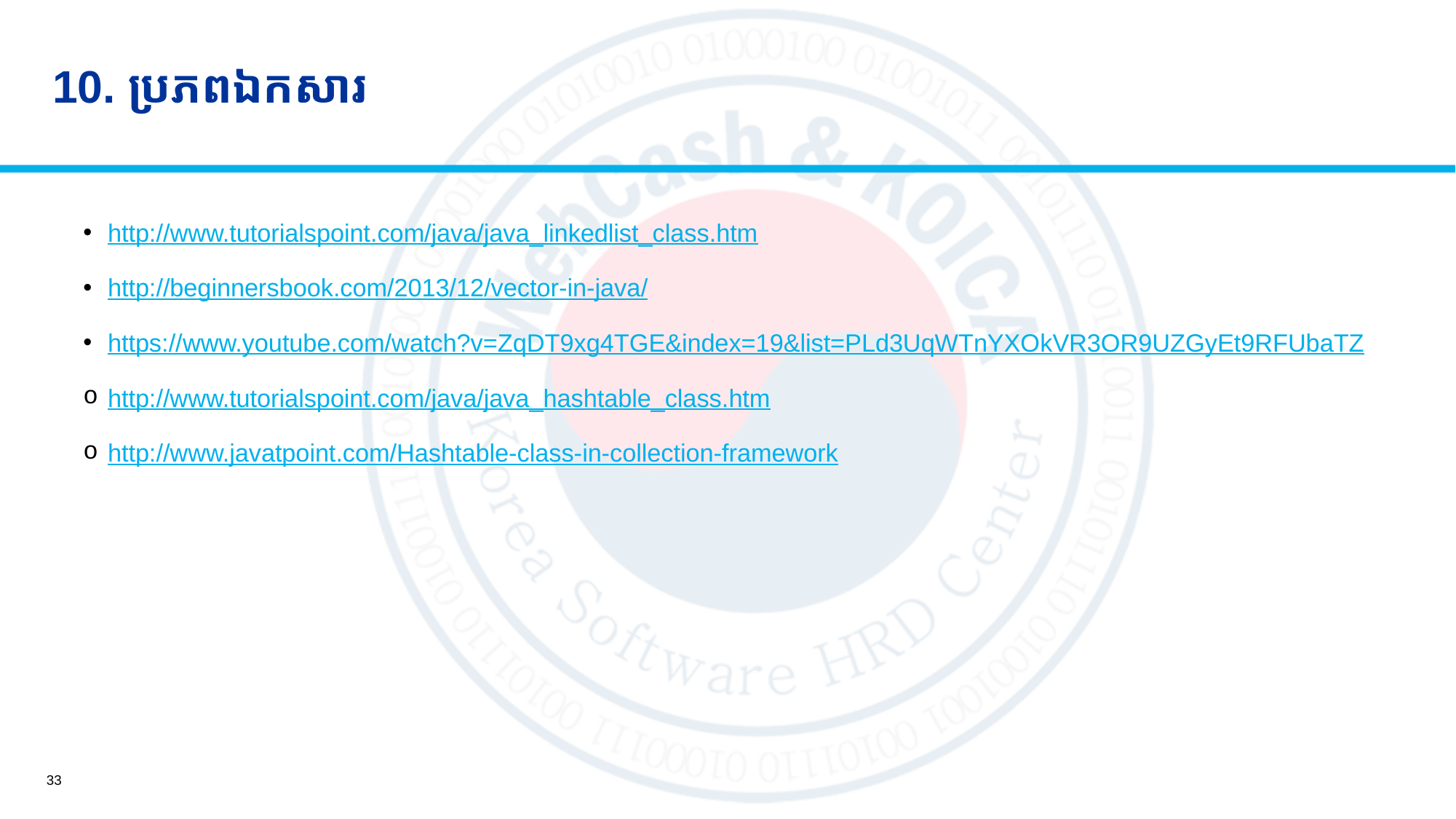

# 10. ប្រភពឯកសារ
http://www.tutorialspoint.com/java/java_linkedlist_class.htm
http://beginnersbook.com/2013/12/vector-in-java/
https://www.youtube.com/watch?v=ZqDT9xg4TGE&index=19&list=PLd3UqWTnYXOkVR3OR9UZGyEt9RFUbaTZ
http://www.tutorialspoint.com/java/java_hashtable_class.htm
http://www.javatpoint.com/Hashtable-class-in-collection-framework

33